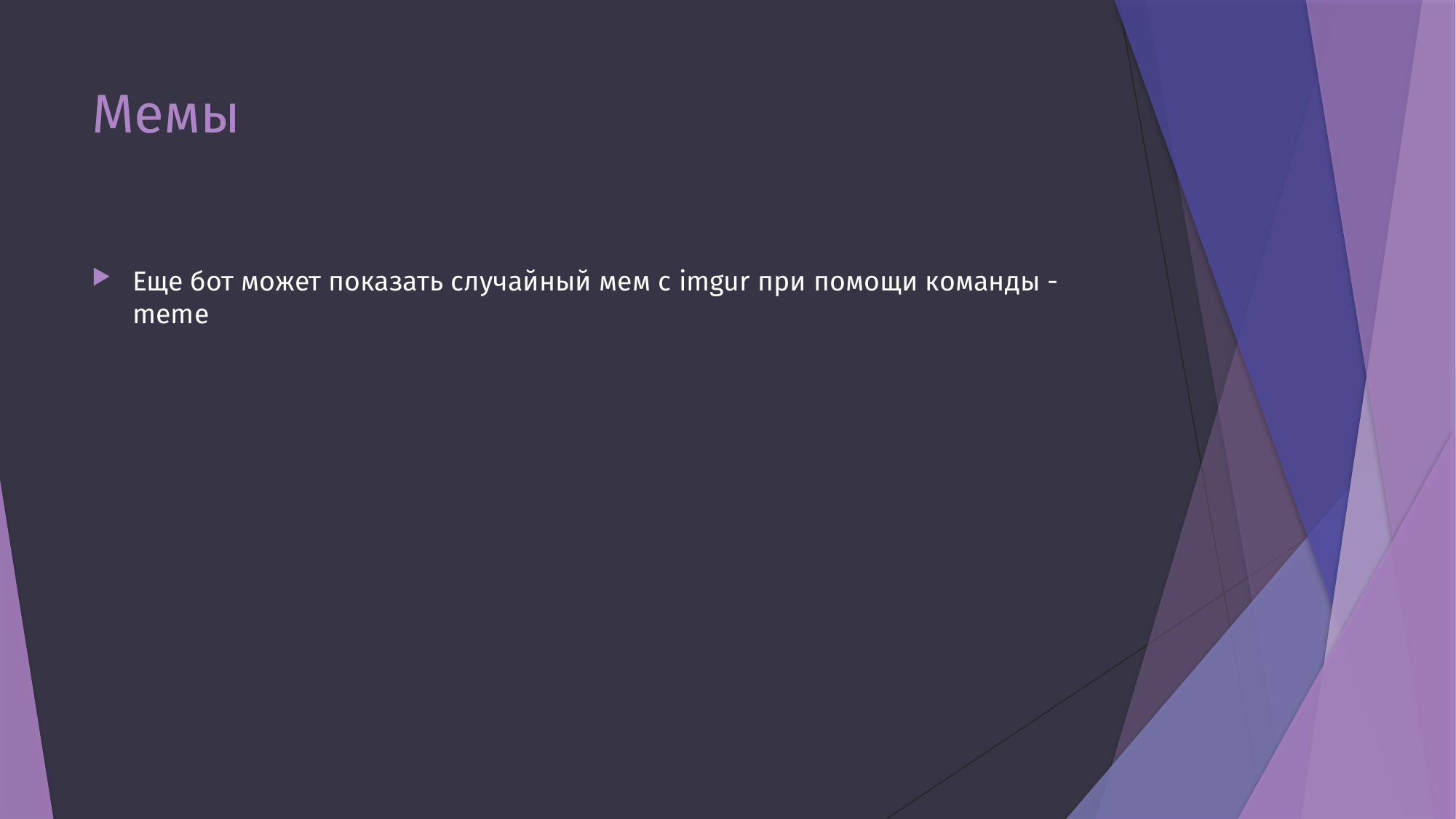

# Мемы
Еще бот может показать случайный мем с imgur при помощи команды -meme